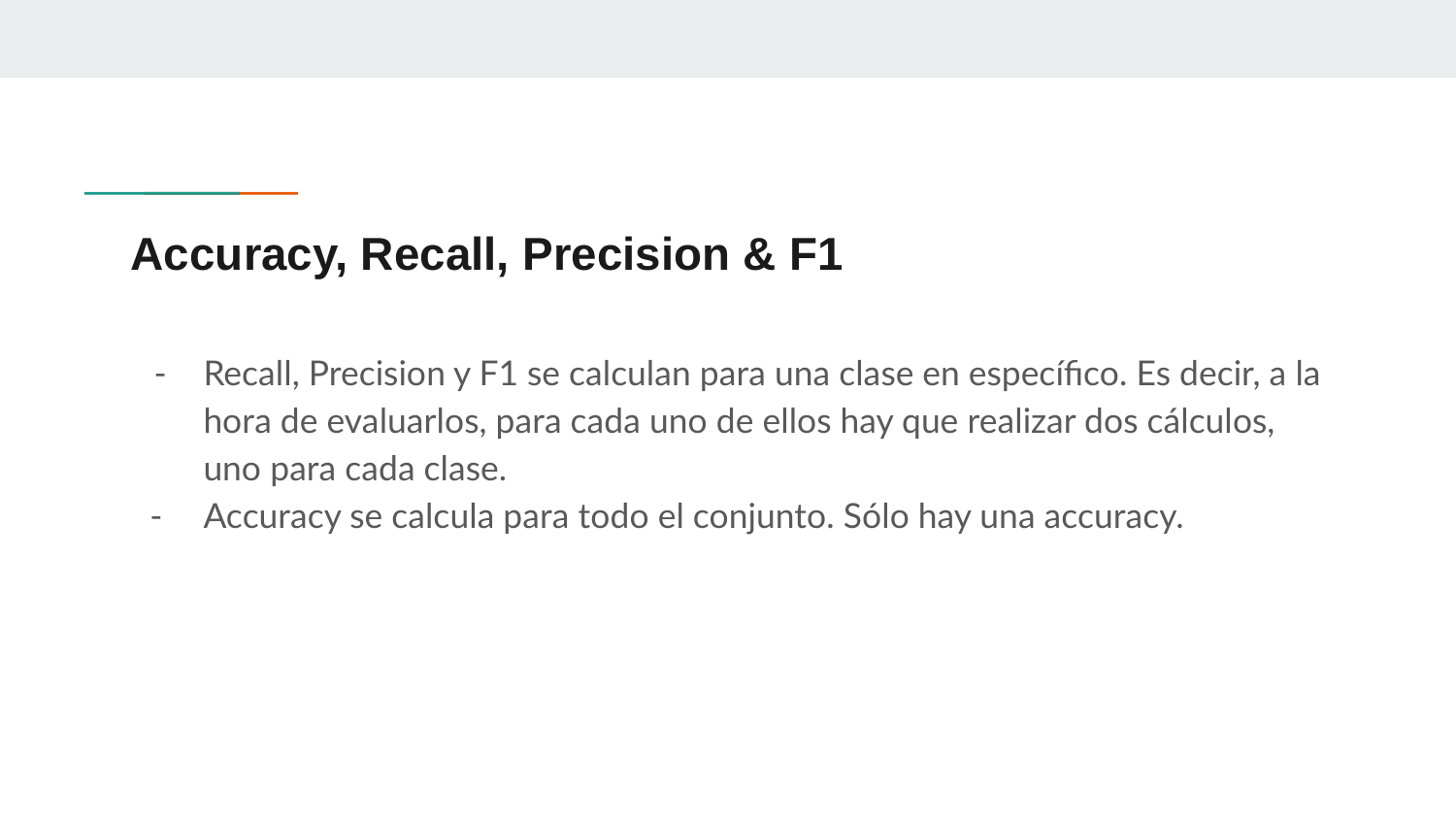

# Accuracy, Recall, Precision & F1
Recall, Precision y F1 se calculan para una clase en específico. Es decir, a la hora de evaluarlos, para cada uno de ellos hay que realizar dos cálculos, uno para cada clase.
Accuracy se calcula para todo el conjunto. Sólo hay una accuracy.